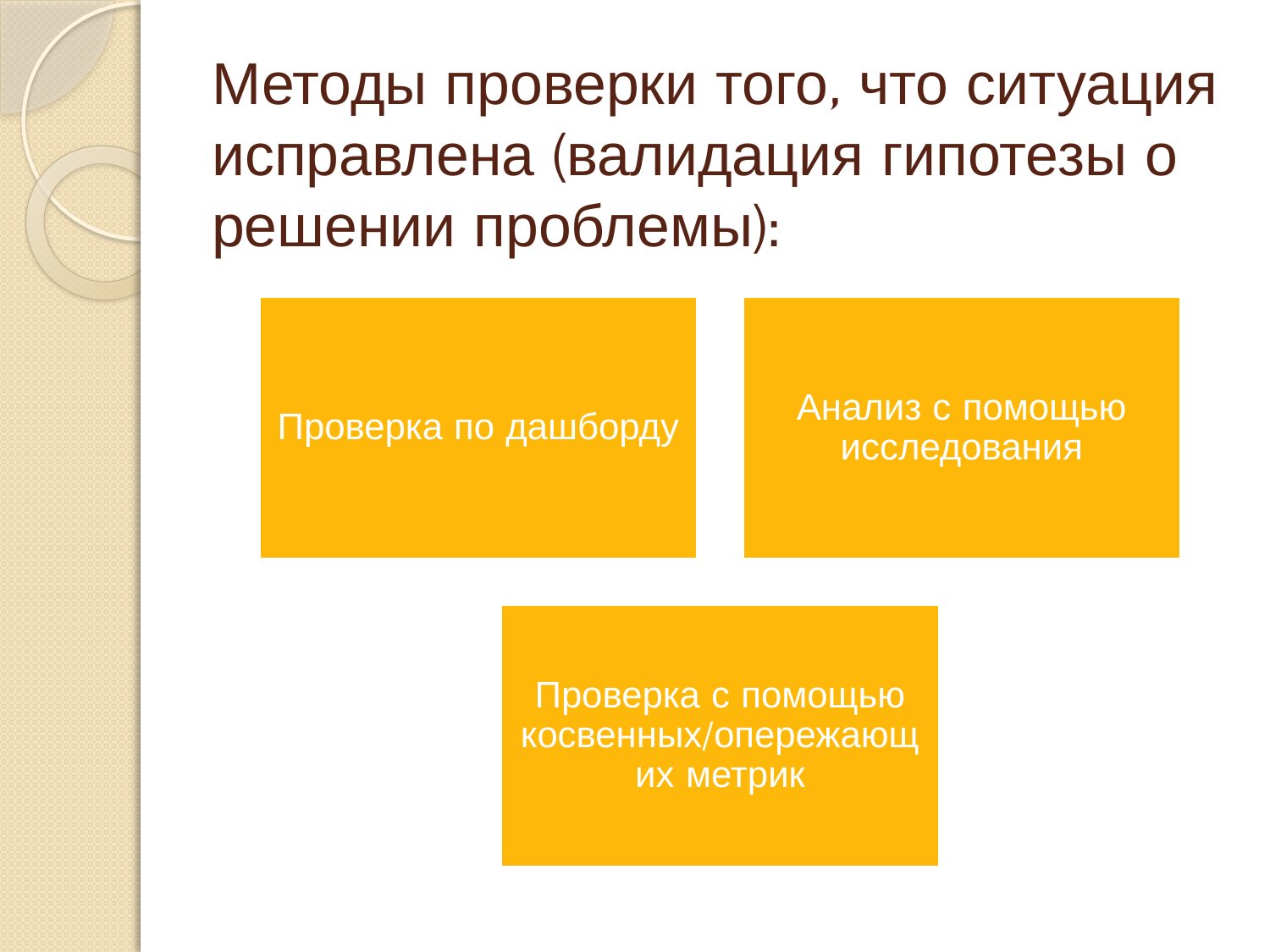

# Методы проверки того, что ситуация исправлена (валидация гипотезы о решении проблемы):
Проверка по дашборду
Анализ с помощью исследования
Проверка с помощью косвенных/опережающих метрик